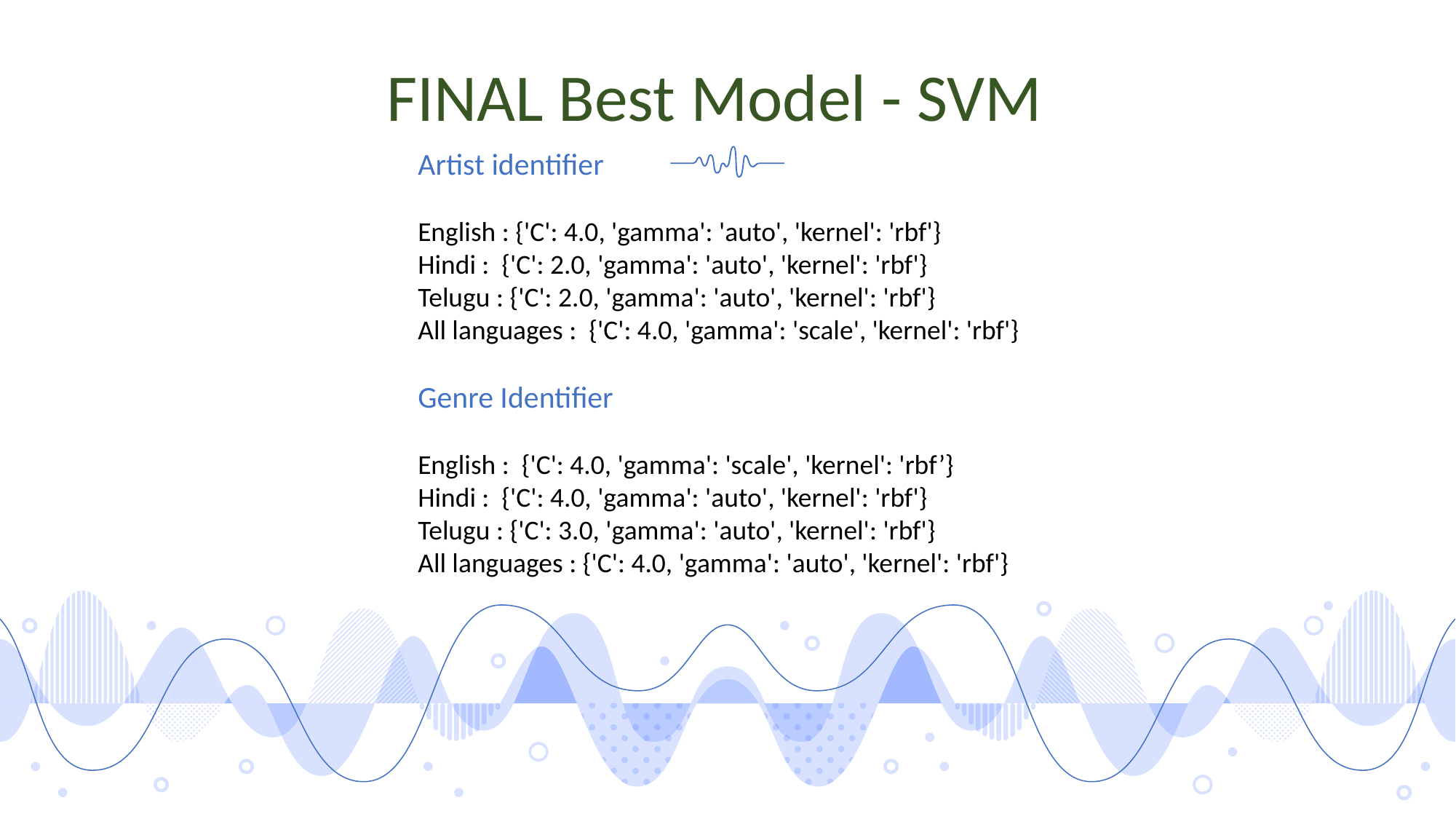

# FINAL Best Model - SVM
Artist identifier

English : {'C': 4.0, 'gamma': 'auto', 'kernel': 'rbf'}
Hindi :  {'C': 2.0, 'gamma': 'auto', 'kernel': 'rbf'}
Telugu : {'C': 2.0, 'gamma': 'auto', 'kernel': 'rbf'}
All languages :  {'C': 4.0, 'gamma': 'scale', 'kernel': 'rbf'}

Genre Identifier

English :  {'C': 4.0, 'gamma': 'scale', 'kernel': 'rbf’}
Hindi :  {'C': 4.0, 'gamma': 'auto', 'kernel': 'rbf'}
Telugu : {'C': 3.0, 'gamma': 'auto', 'kernel': 'rbf'}
All languages : {'C': 4.0, 'gamma': 'auto', 'kernel': 'rbf'}